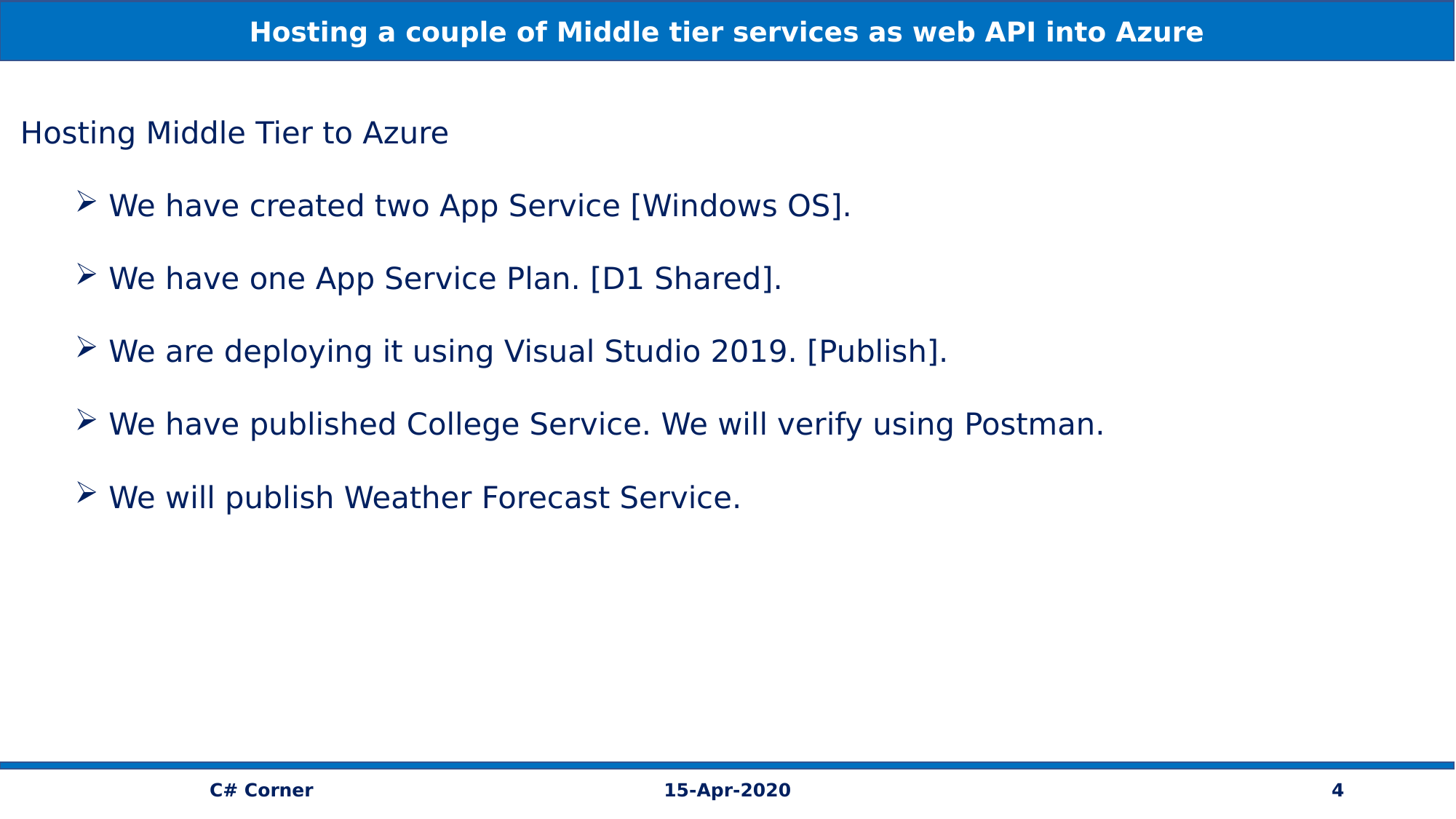

Hosting a couple of Middle tier services as web API into Azure
Hosting Middle Tier to Azure
 We have created two App Service [Windows OS].
 We have one App Service Plan. [D1 Shared].
 We are deploying it using Visual Studio 2019. [Publish].
 We have published College Service. We will verify using Postman.
 We will publish Weather Forecast Service.

15-Apr-2020
4
C# Corner